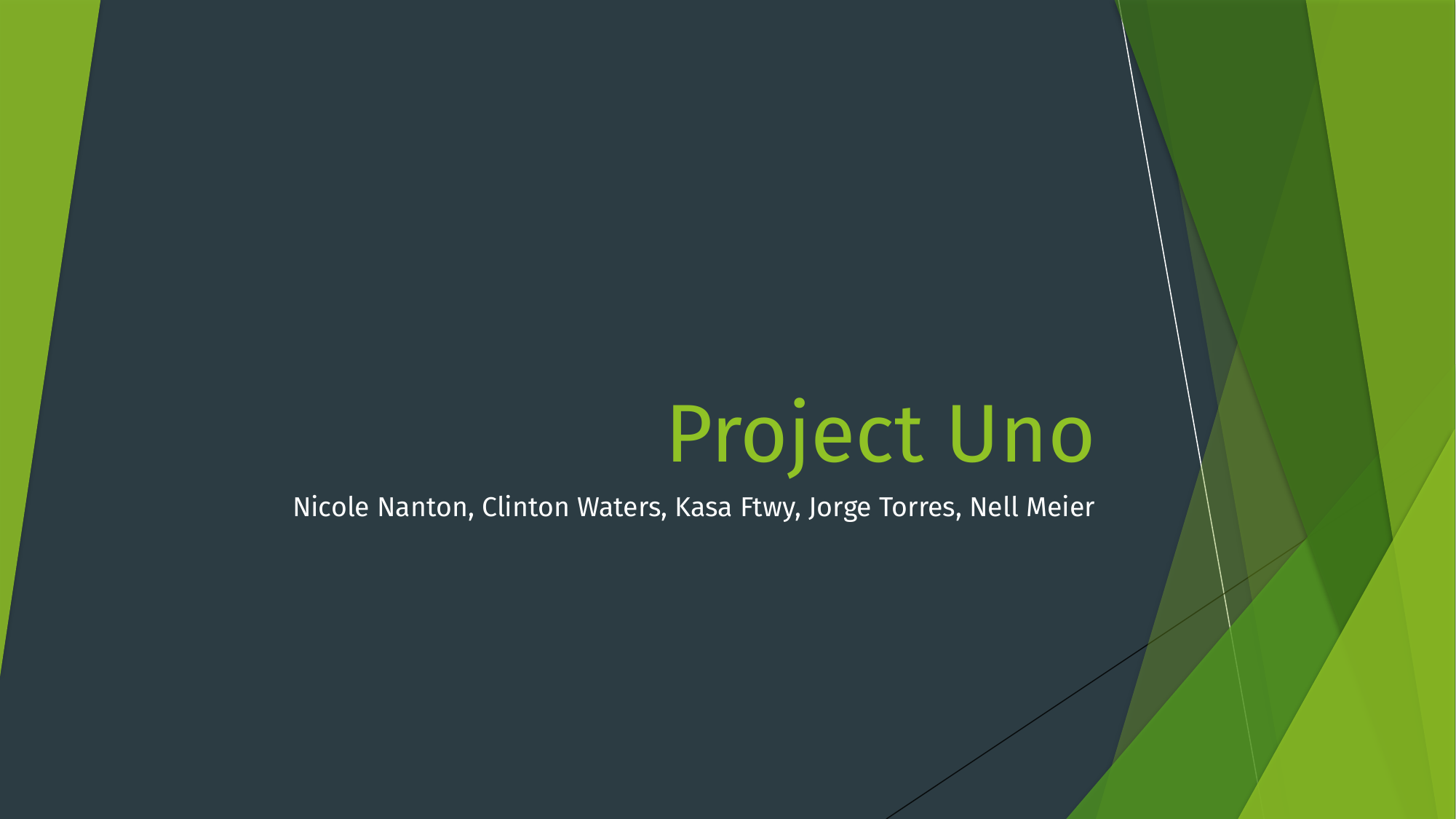

# Project Uno
Nicole Nanton, Clinton Waters, Kasa Ftwy, Jorge Torres, Nell Meier